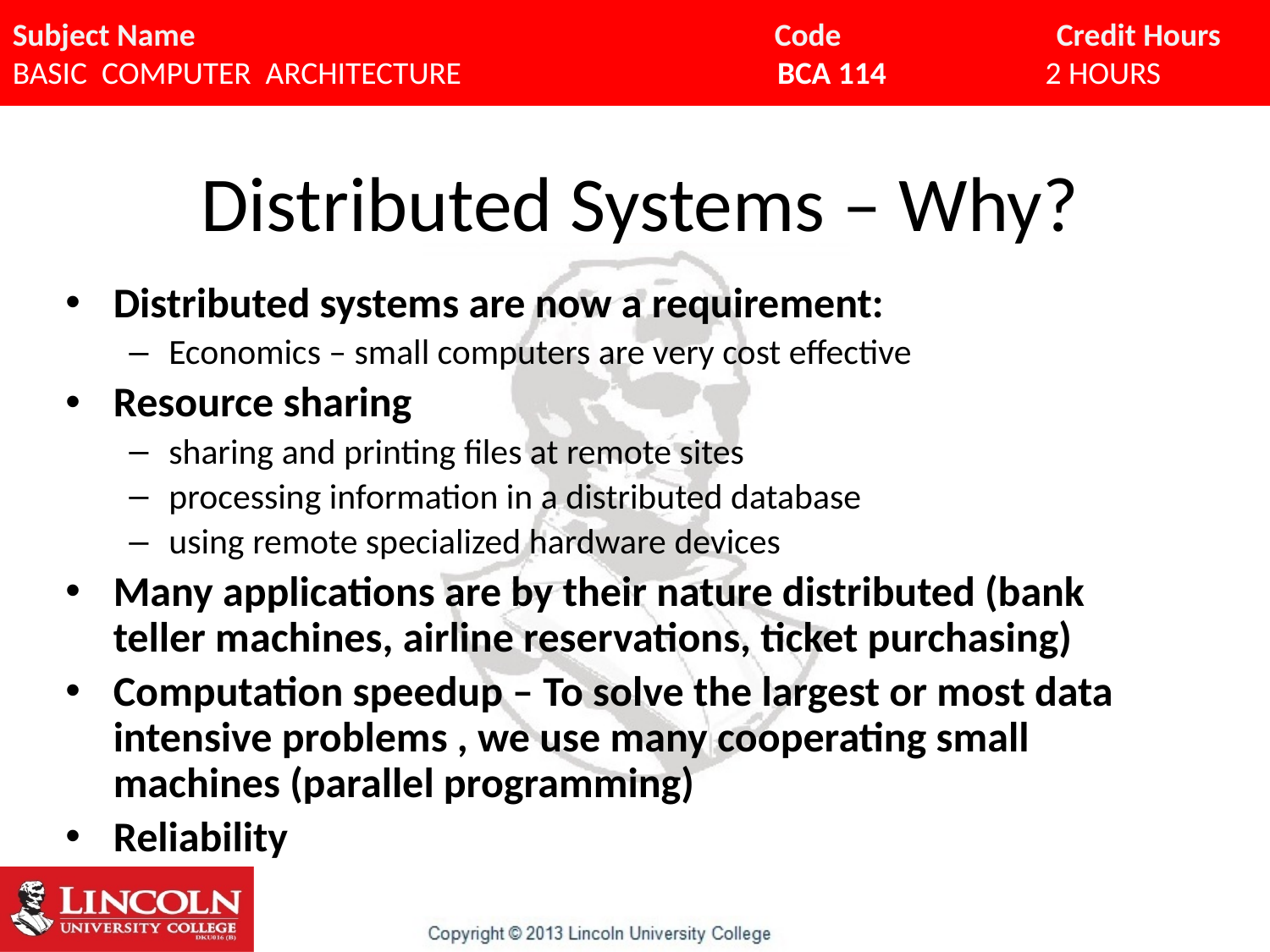

# Distributed Systems – Why?
Distributed systems are now a requirement:
Economics – small computers are very cost effective
Resource sharing
sharing and printing files at remote sites
processing information in a distributed database
using remote specialized hardware devices
Many applications are by their nature distributed (bank teller machines, airline reservations, ticket purchasing)
Computation speedup – To solve the largest or most data intensive problems , we use many cooperating small machines (parallel programming)
Reliability